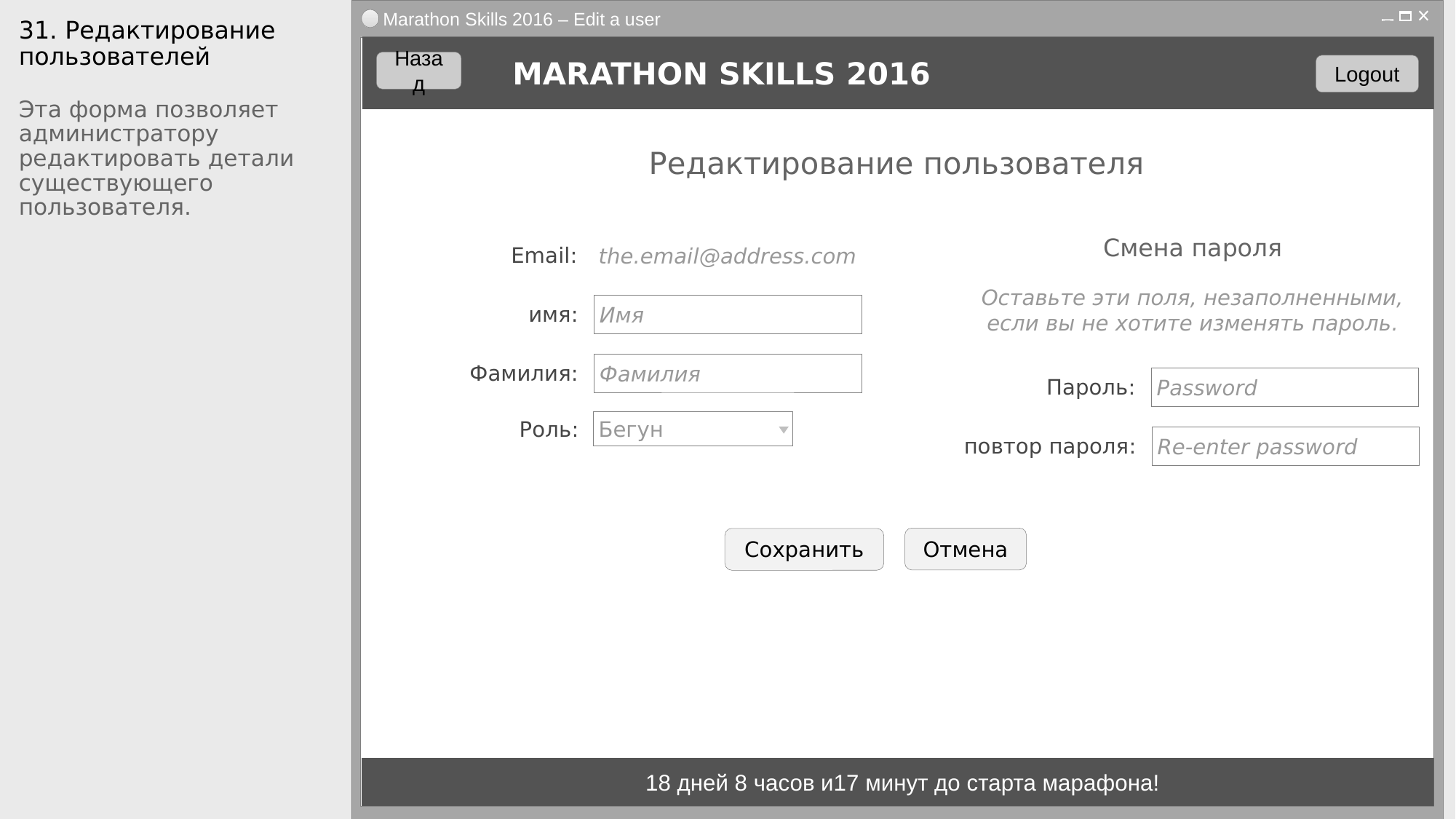

Marathon Skills 2016 – Edit a user

# 31. Редактирование пользователей

Назад
MARATHON SKILLS 2016
Logout
Эта форма позволяет администратору редактировать детали существующего пользователя.
Редактирование пользователя
Смена пароля
the.email@address.com
Email:
Оставьте эти поля, незаполненными, если вы не хотите изменять пароль.
Имя
имя:
Фамилия
Фамилия:
Password
Пароль:
Бегун

Роль:
Re-enter password
повтор пароля:
Отмена
Сохранить

18 дней 8 часов и17 минут до старта марафона!